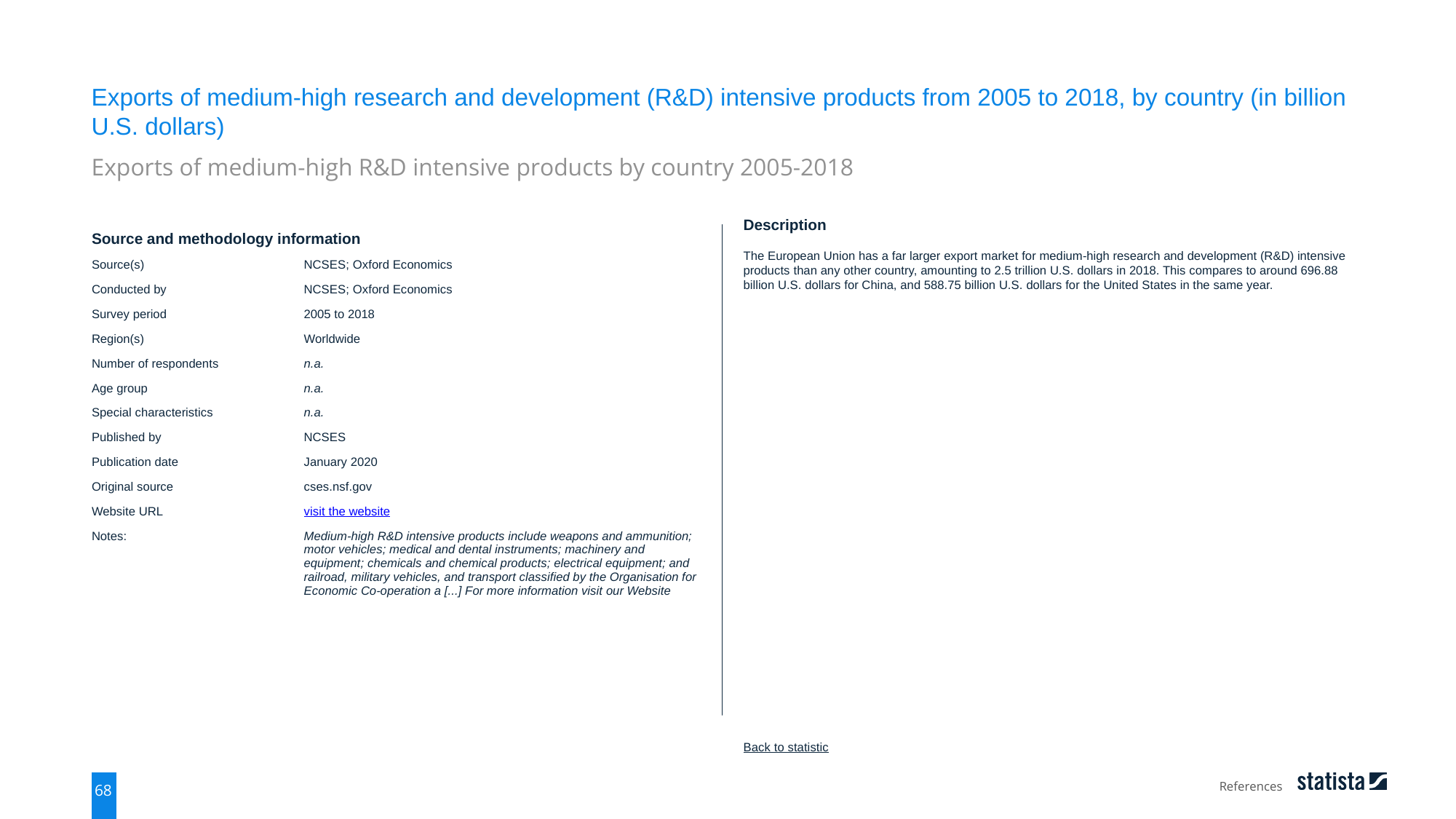

Exports of medium-high research and development (R&D) intensive products from 2005 to 2018, by country (in billion U.S. dollars)
Exports of medium-high R&D intensive products by country 2005-2018
| Source and methodology information |  |
| --- | --- |
| Source(s) | NCSES; Oxford Economics |
| Conducted by | NCSES; Oxford Economics |
| Survey period | 2005 to 2018 |
| Region(s) | Worldwide |
| Number of respondents | n.a. |
| Age group | n.a. |
| Special characteristics | n.a. |
| Published by | NCSES |
| Publication date | January 2020 |
| Original source | cses.nsf.gov |
| Website URL | visit the website |
| Notes: | Medium-high R&D intensive products include weapons and ammunition; motor vehicles; medical and dental instruments; machinery and equipment; chemicals and chemical products; electrical equipment; and railroad, military vehicles, and transport classified by the Organisation for Economic Co-operation a [...] For more information visit our Website |

Description

The European Union has a far larger export market for medium-high research and development (R&D) intensive products than any other country, amounting to 2.5 trillion U.S. dollars in 2018. This compares to around 696.88 billion U.S. dollars for China, and 588.75 billion U.S. dollars for the United States in the same year.
Back to statistic
References

68